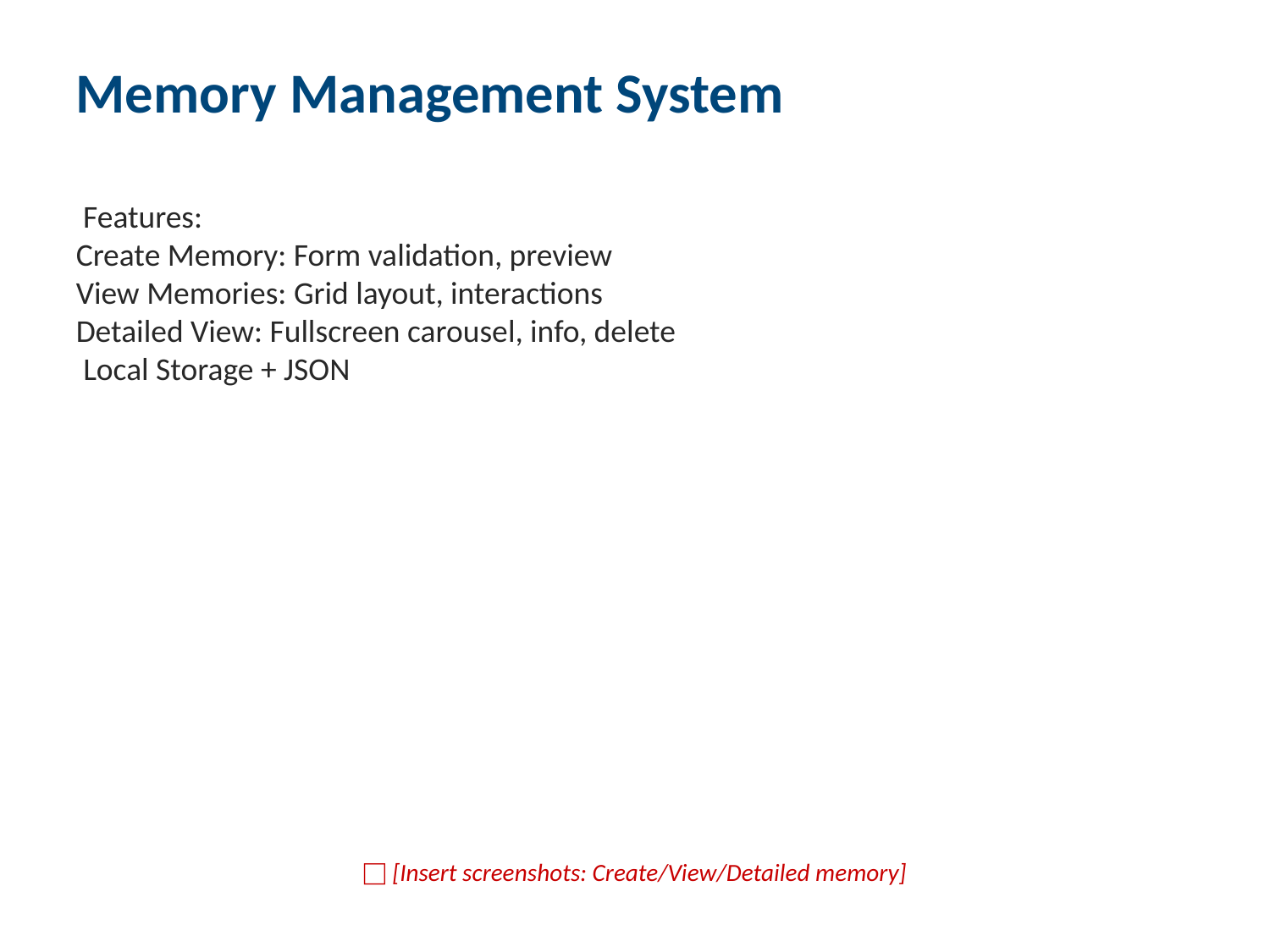

#
Memory Management System

 Features:
Create Memory: Form validation, preview
View Memories: Grid layout, interactions
Detailed View: Fullscreen carousel, info, delete
 Local Storage + JSON
⬜ [Insert screenshots: Create/View/Detailed memory]